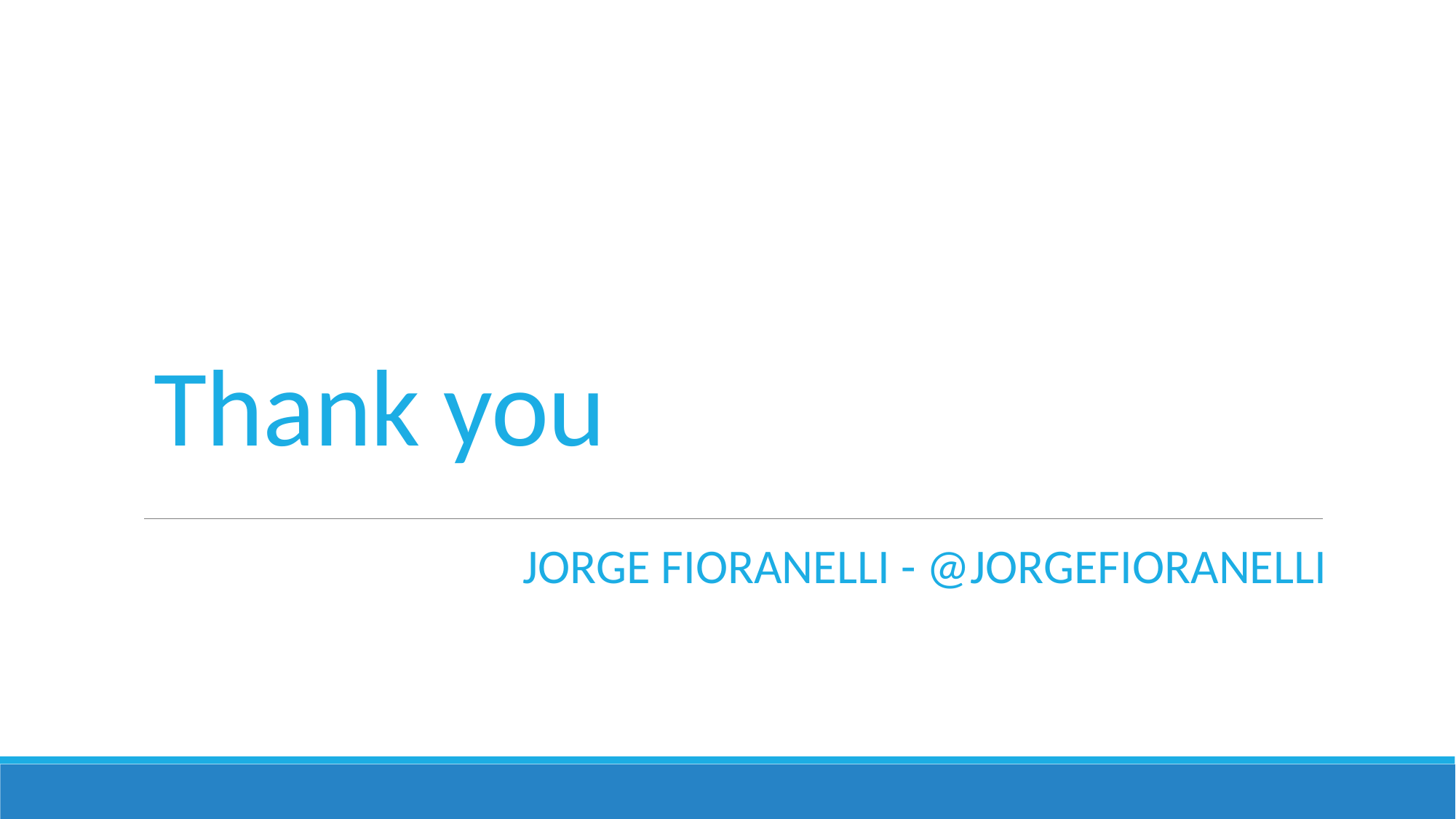

# Thank you
Jorge Fioranelli - @jorgefioranelli